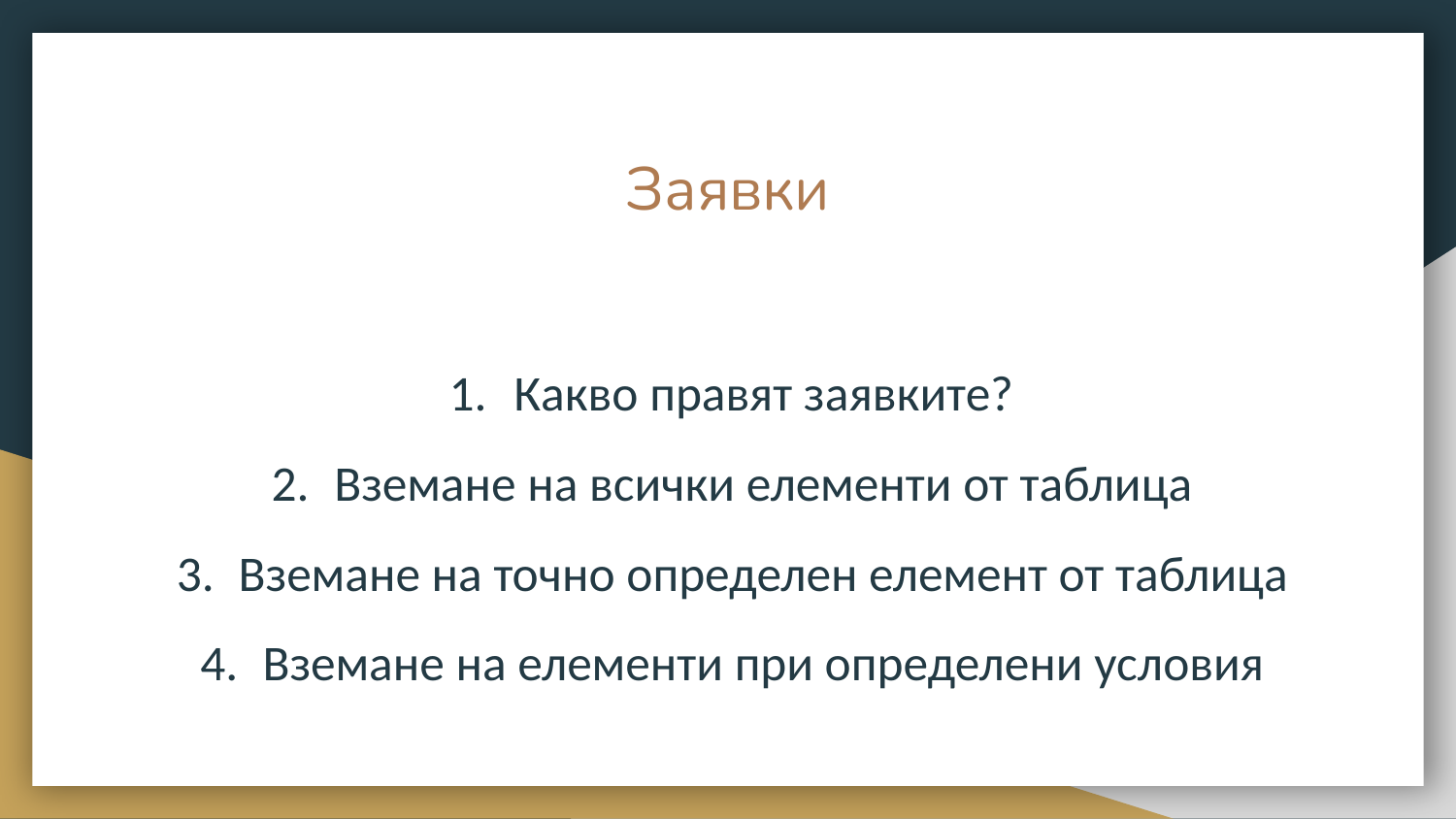

# Заявки
Какво правят заявките?
Вземане на всички елементи от таблица
Вземане на точно определен елемент от таблица
Вземане на елементи при определени условия